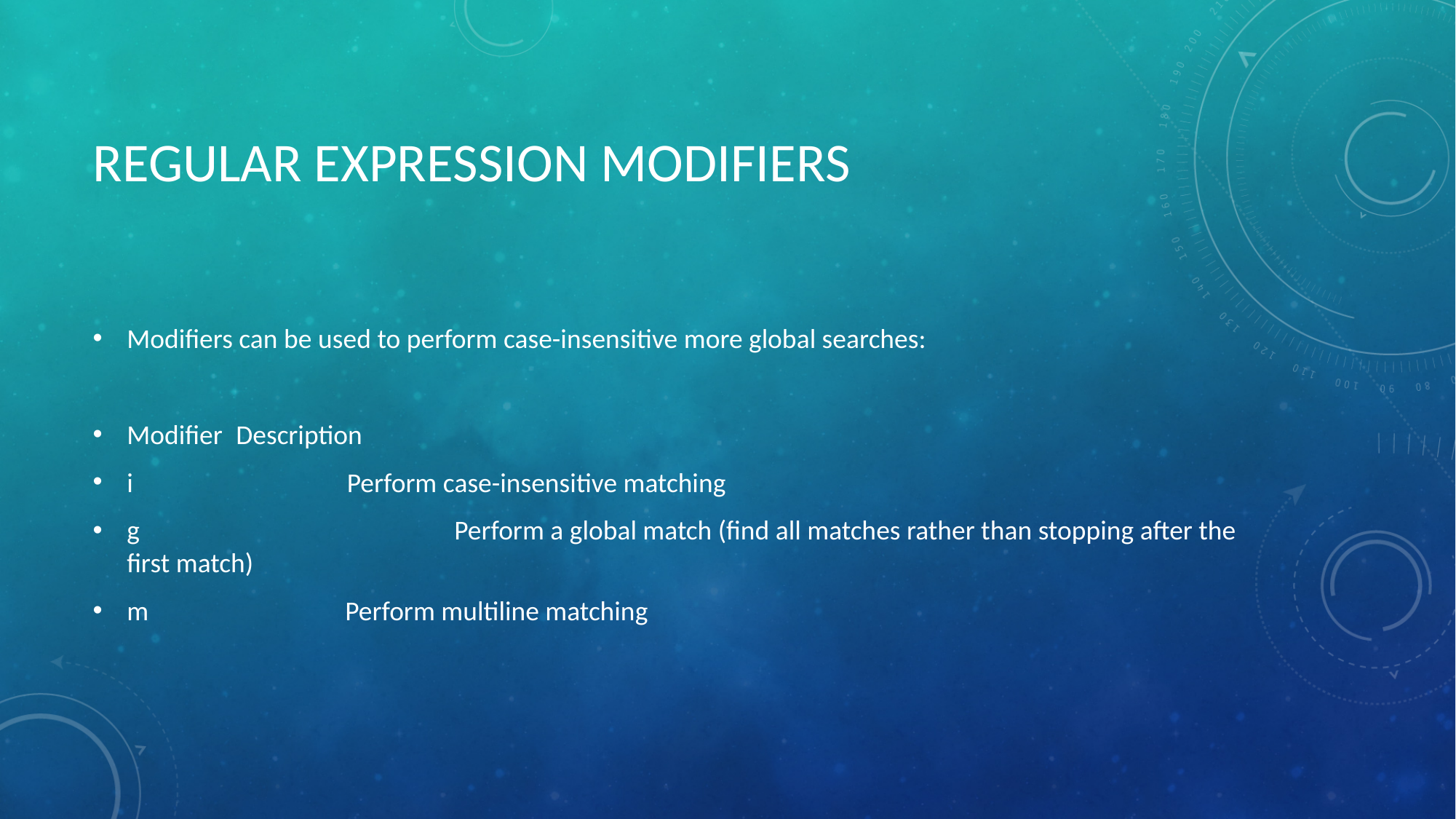

# Regular Expression Modifiers
Modifiers can be used to perform case-insensitive more global searches:

Modifier	Description
i	                  Perform case-insensitive matching
g			Perform a global match (find all matches rather than stopping after the first match)
m		Perform multiline matching